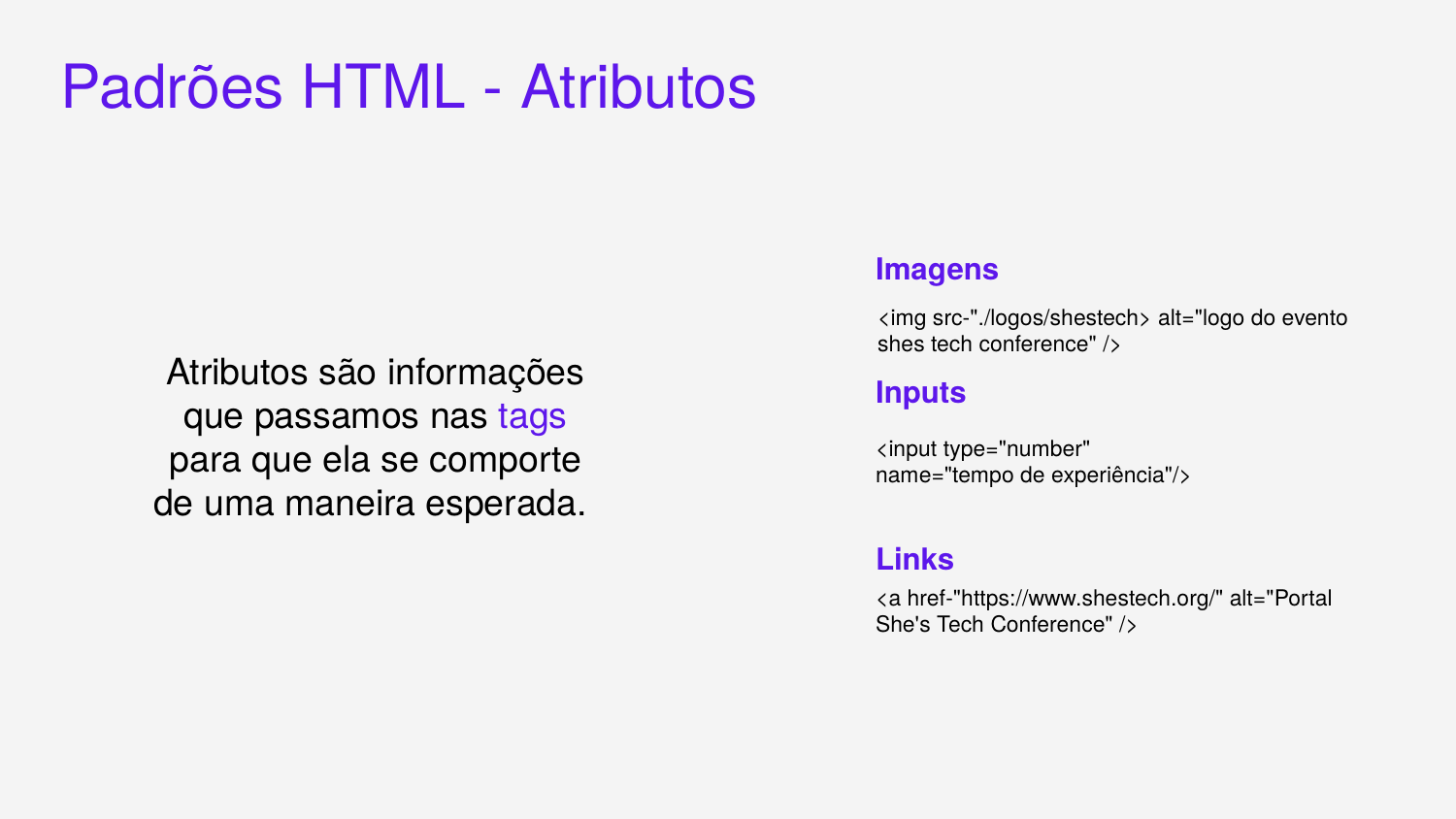

Padrões HTML - Atributos

Imagens
<img src-"./logos/shestech> alt="logo do evento shes tech conference" />
Atributos são informações que passamos nas tags para que ela se comporte de uma maneira esperada.

Inputs
<input type="number" name="tempo de experiência"/>
Links
<a href-"https://www.shestech.org/" alt="Portal She's Tech Conference" />